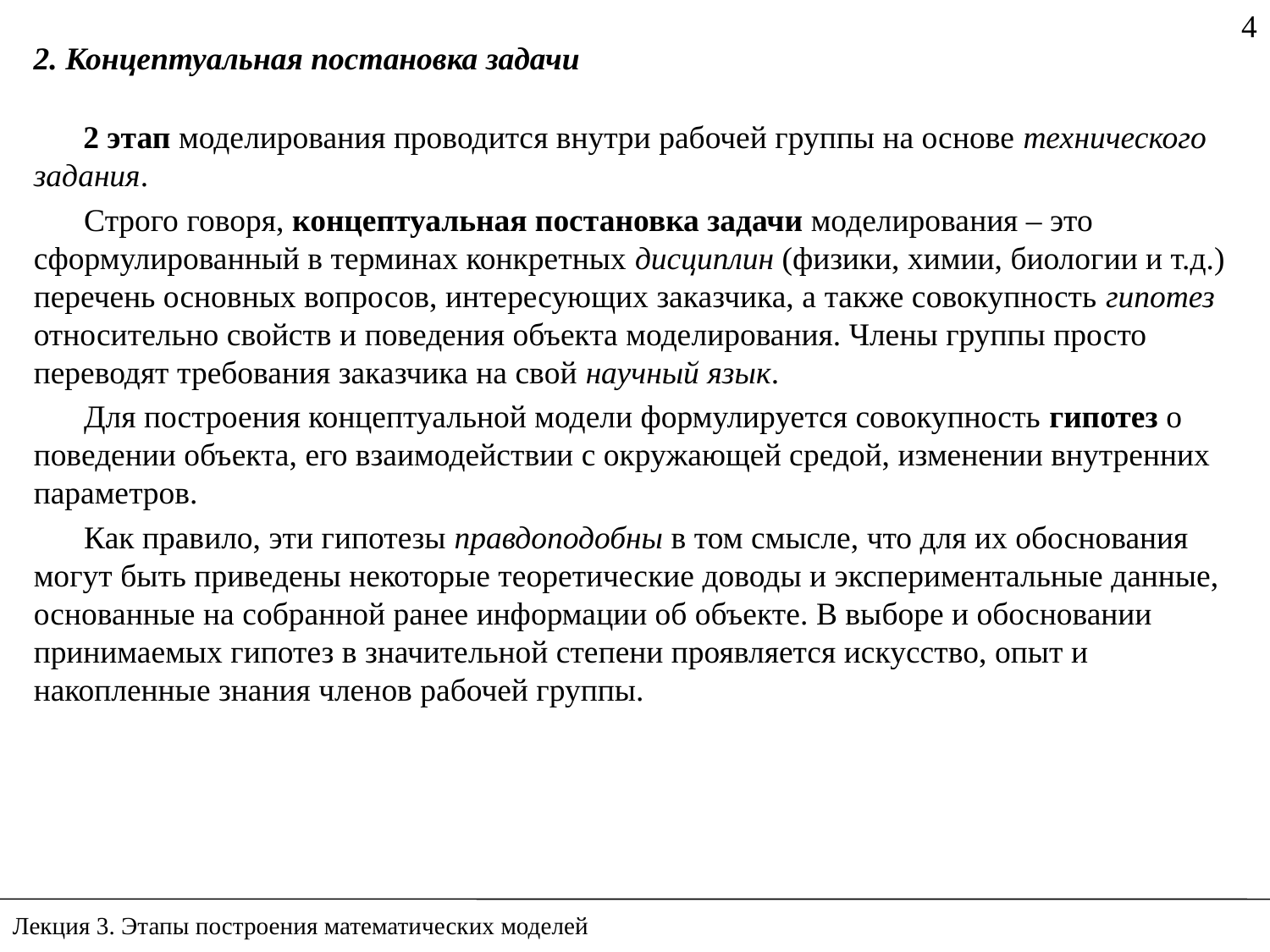

4
2. Концептуальная постановка задачи
2 этап моделирования проводится внутри рабочей группы на основе технического задания.
Строго говоря, концептуальная постановка задачи моделирования – это сформулированный в терминах конкретных дисциплин (физики, химии, биологии и т.д.) перечень основных вопросов, интересующих заказчика, а также совокупность гипотез относительно свойств и поведения объекта моделирования. Члены группы просто переводят требования заказчика на свой научный язык.
Для построения концептуальной модели формулируется совокупность гипотез о поведении объекта, его взаимодействии с окружающей средой, изменении внутренних параметров.
Как правило, эти гипотезы правдоподобны в том смысле, что для их обоснования могут быть приведены некоторые теоретические доводы и экспериментальные данные, основанные на собранной ранее информации об объекте. В выборе и обосновании принимаемых гипотез в значительной степени проявляется искусство, опыт и накопленные знания членов рабочей группы.

Лекция 3. Этапы построения математических моделей